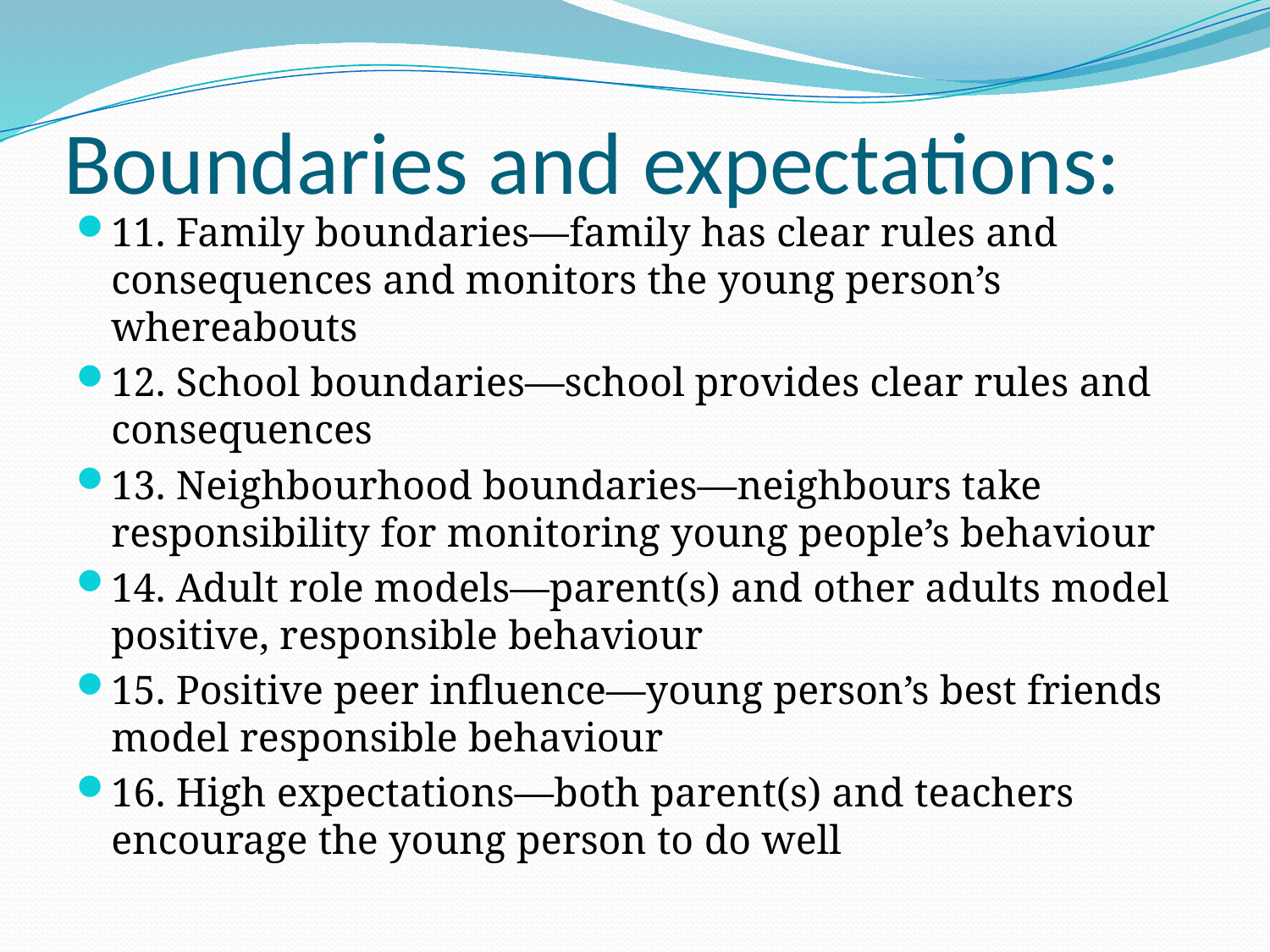

# Boundaries and expectations:
11. Family boundaries—family has clear rules and consequences and monitors the young person’s whereabouts
12. School boundaries—school provides clear rules and consequences
13. Neighbourhood boundaries—neighbours take responsibility for monitoring young people’s behaviour
14. Adult role models—parent(s) and other adults model positive, responsible behaviour
15. Positive peer influence—young person’s best friends model responsible behaviour
16. High expectations—both parent(s) and teachers encourage the young person to do well